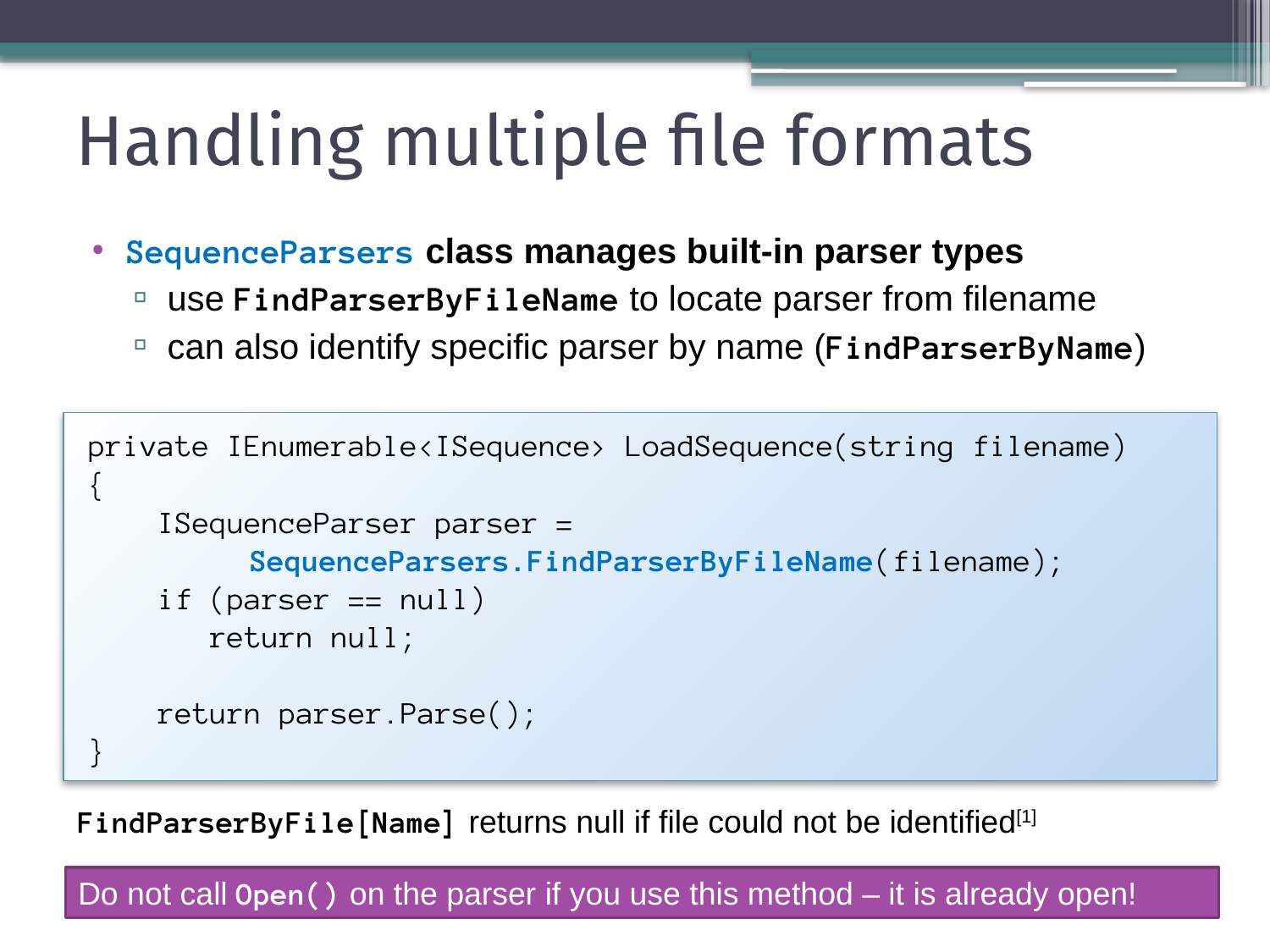

# Handling multiple file formats
SequenceParsers class manages built-in parser types
use FindParserByFileName to locate parser from filename
can also identify specific parser by name (FindParserByName)
private IEnumerable<ISequence> LoadSequence(string filename)
{
    ISequenceParser parser =
	  SequenceParsers.FindParserByFileName(filename);
    if (parser == null)
       return null;

    return parser.Parse();
}
FindParserByFile[Name] returns null if file could not be identified[1]
Do not call Open() on the parser if you use this method – it is already open!